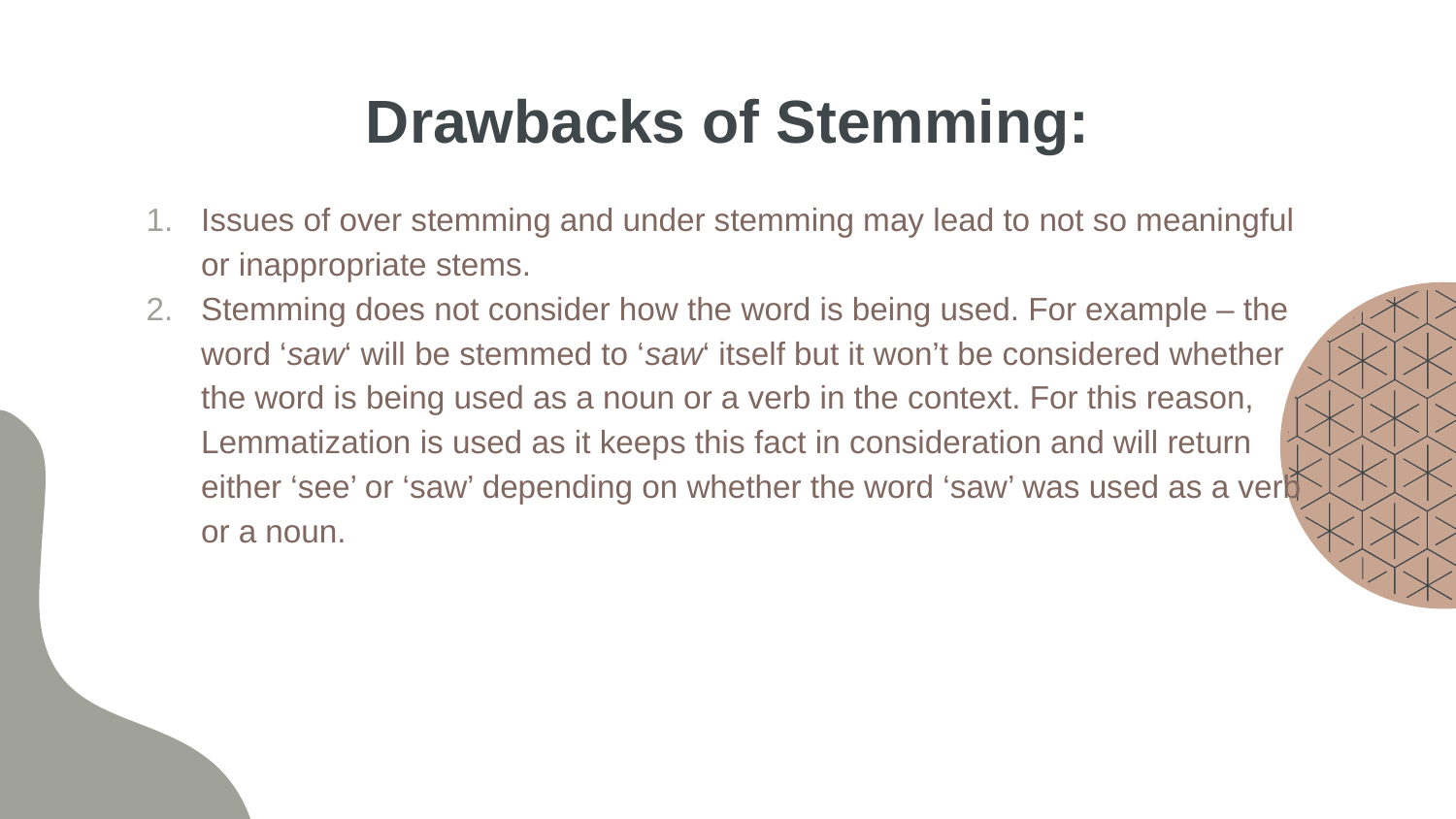

# Drawbacks of Stemming:
Issues of over stemming and under stemming may lead to not so meaningful or inappropriate stems.
Stemming does not consider how the word is being used. For example – the word ‘saw‘ will be stemmed to ‘saw‘ itself but it won’t be considered whether the word is being used as a noun or a verb in the context. For this reason, Lemmatization is used as it keeps this fact in consideration and will return either ‘see’ or ‘saw’ depending on whether the word ‘saw’ was used as a verb or a noun.